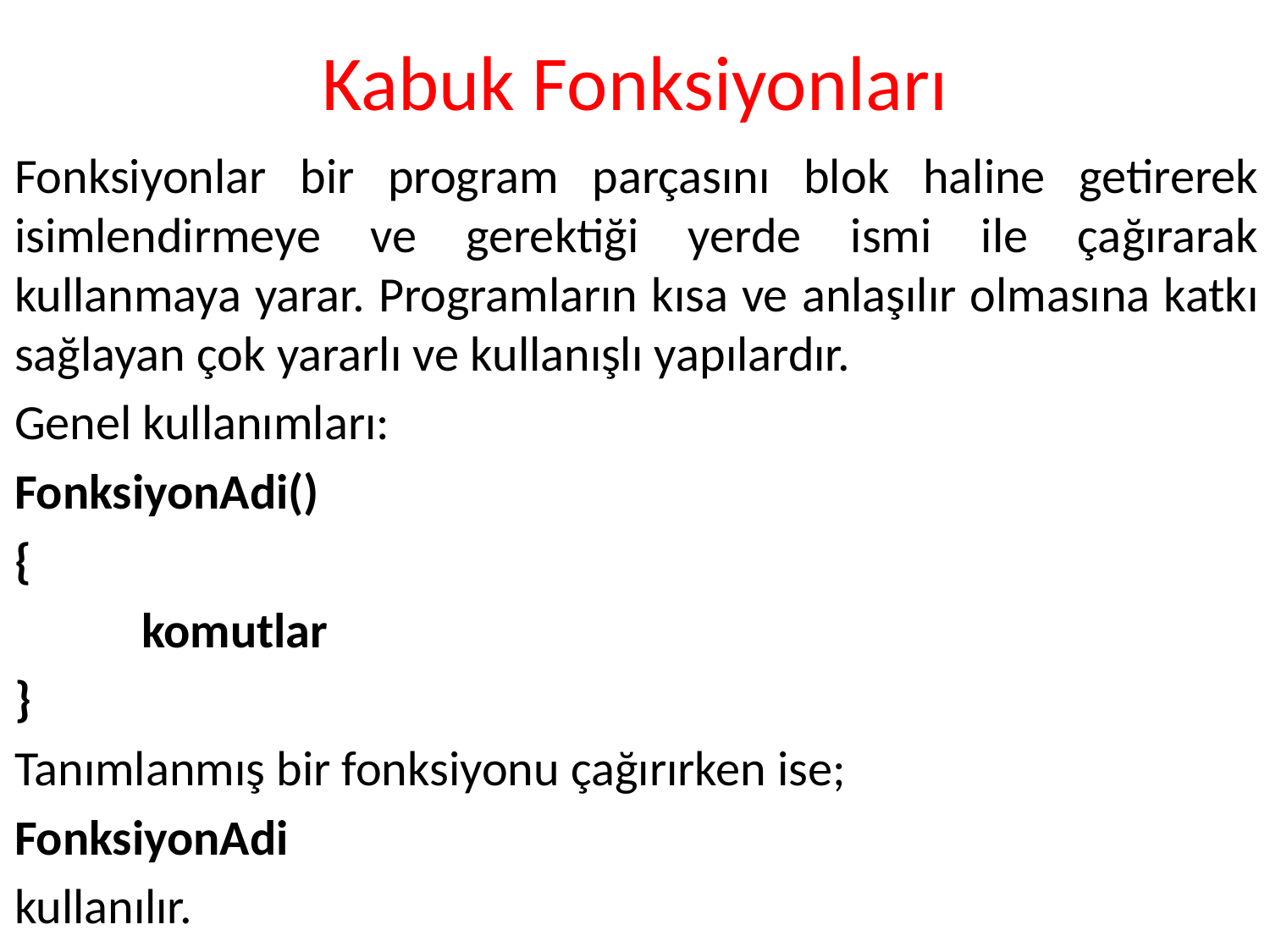

# Kabuk Fonksiyonları
Fonksiyonlar bir program parçasını blok haline getirerek isimlendirmeye ve gerektiği yerde ismi ile çağırarak kullanmaya yarar. Programların kısa ve anlaşılır olmasına katkı sağlayan çok yararlı ve kullanışlı yapılardır.
Genel kullanımları:
FonksiyonAdi()
{
	komutlar
}
Tanımlanmış bir fonksiyonu çağırırken ise;
FonksiyonAdi
kullanılır.